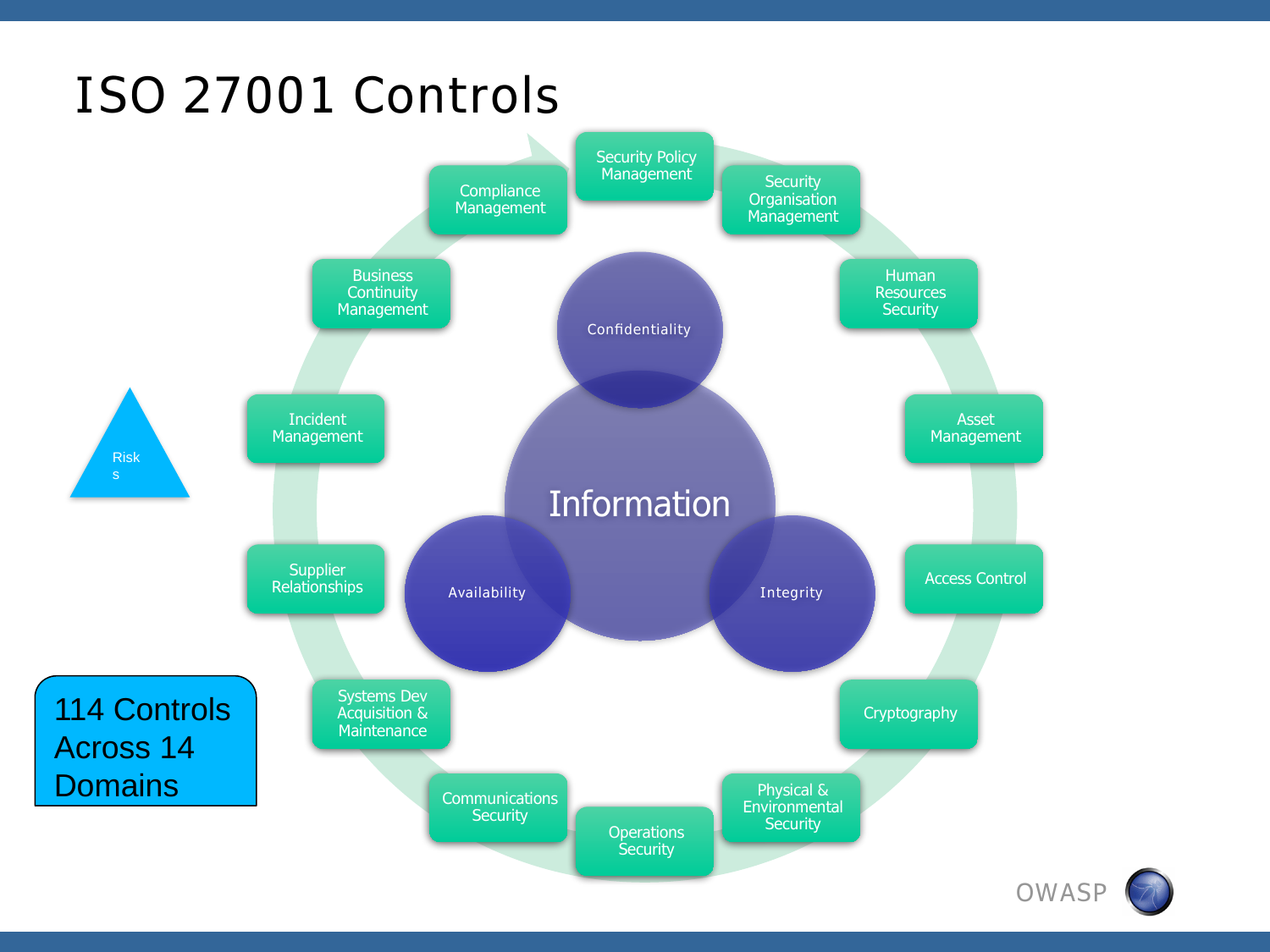

# ISO 27001 Controls
Security Policy Management
Security Organisation Management
Human Resources Security
Asset Management
Access Control
Cryptography
Physical & Environmental Security
Operations Security
Communications Security
Systems Dev Acquisition & Maintenance
Supplier Relationships
Incident Management
Business Continuity Management
Compliance Management
Information
Confidentiality
Integrity
Availability
Risks
114 Controls
Across 14 Domains